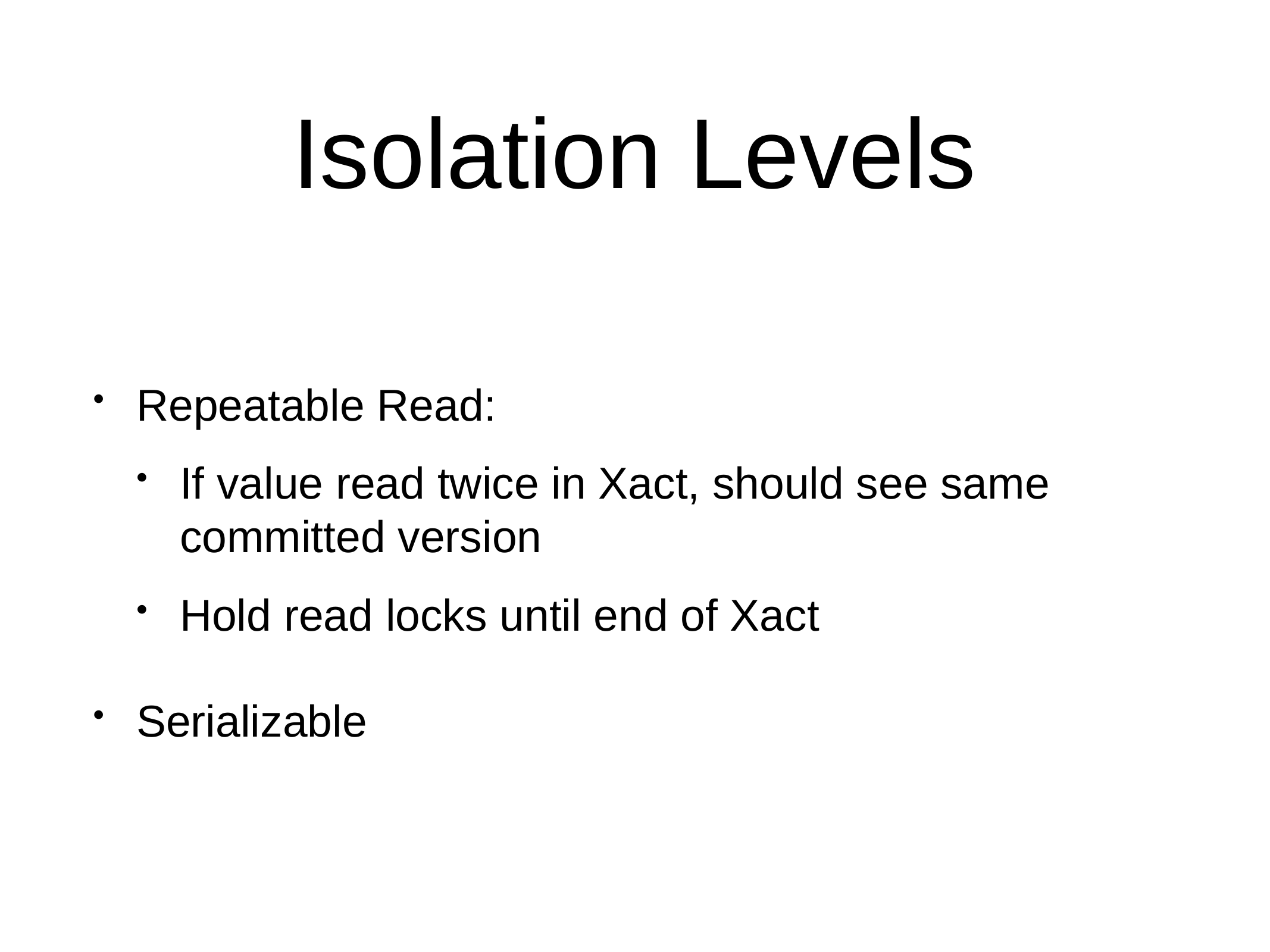

# Isolation Levels
Repeatable Read:
If value read twice in Xact, should see same committed version
Hold read locks until end of Xact
Serializable